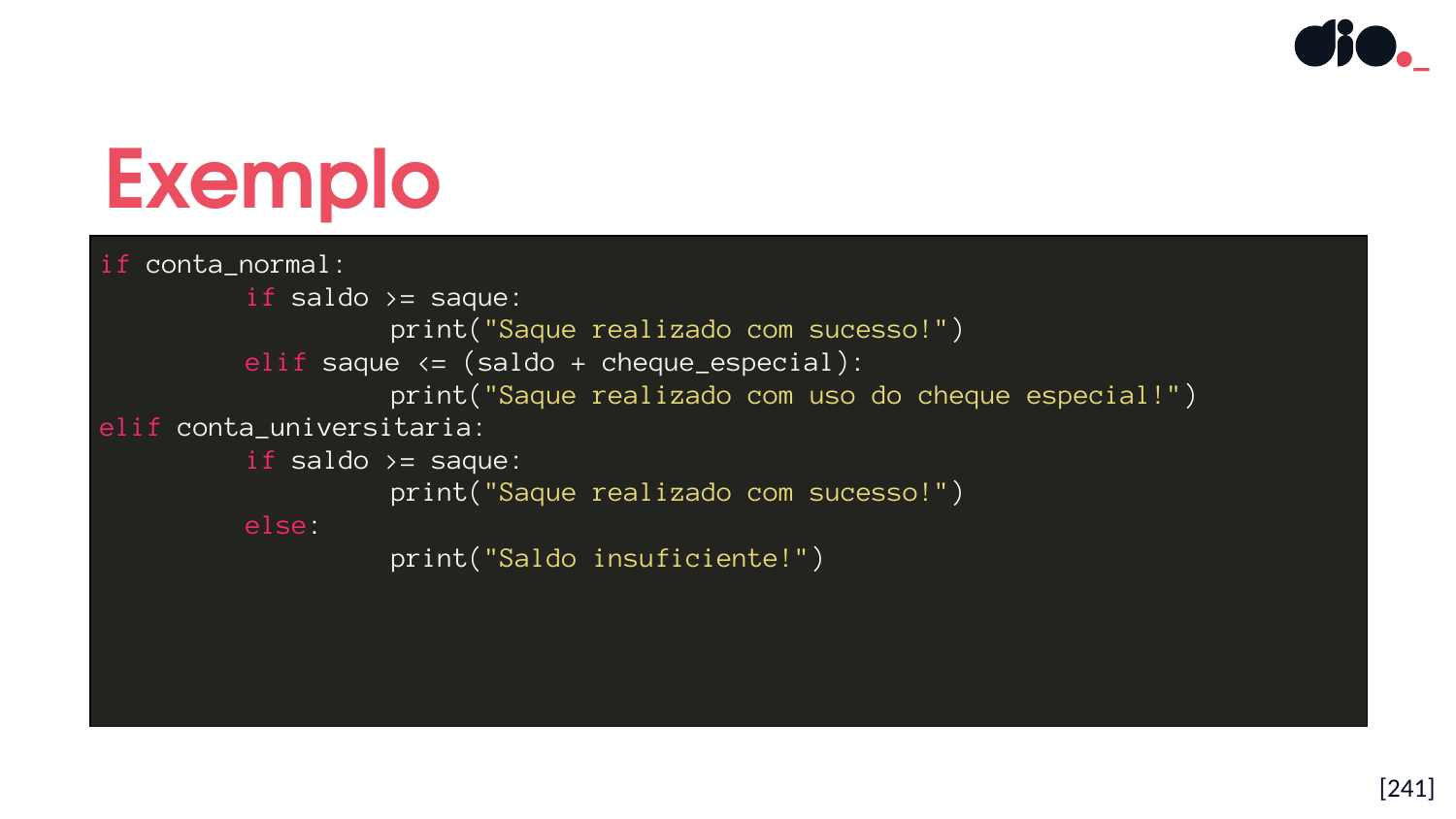

Exemplo

| if conta\_normal: if saldo >= saque: print("Saque realizado com sucesso!") elif saque <= (saldo + cheque\_especial): print("Saque realizado com uso do cheque especial!") elif conta\_universitaria: if saldo >= saque: print("Saque realizado com sucesso!") else: print("Saldo insuficiente!") |
| --- |
[241]